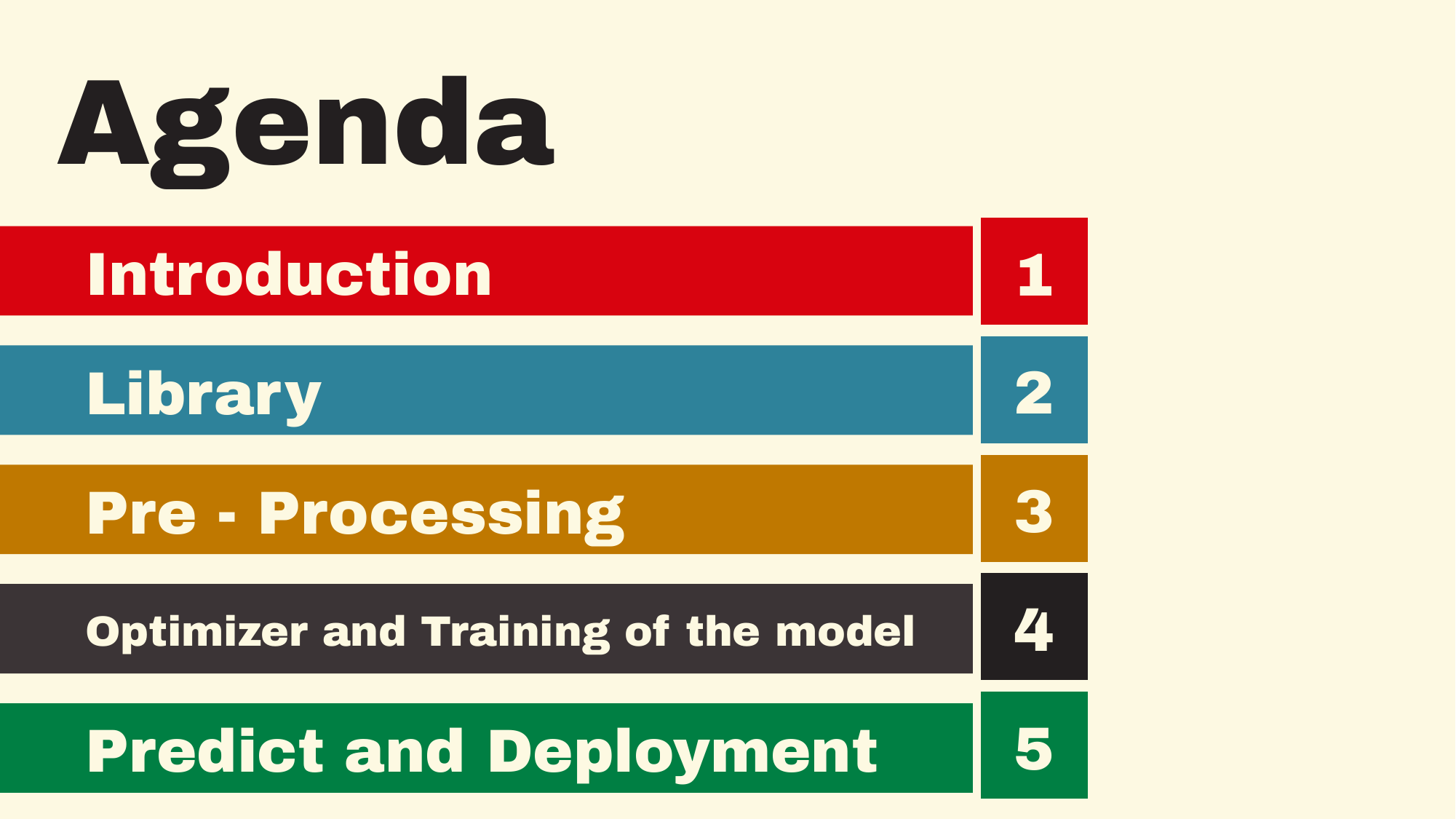

# Agenda
1
Introduction
2
Library
3
Pre - Processing
4
Optimizer and Training of the model
5
Predict and Deployment